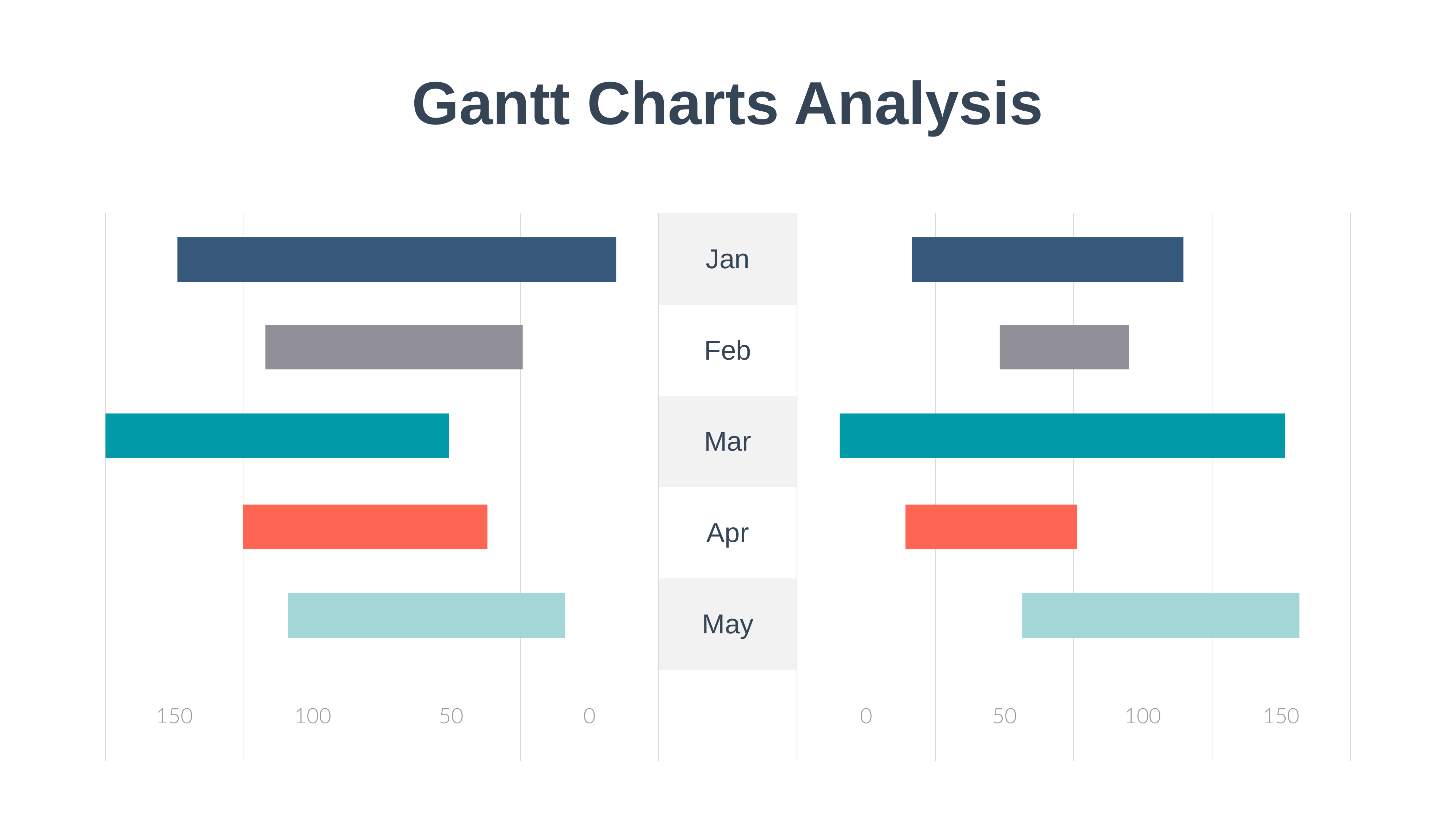

Gantt Charts Analysis
|  |  |  |  | Jan |  |  |  |  |
| --- | --- | --- | --- | --- | --- | --- | --- | --- |
|  |  |  |  | Feb |  |  |  |  |
|  |  |  |  | Mar |  |  |  |  |
|  |  |  |  | Apr |  |  |  |  |
|  |  |  |  | May |  |  |  |  |
| 150 | 100 | 50 | 0 |  | 0 | 50 | 100 | 150 |